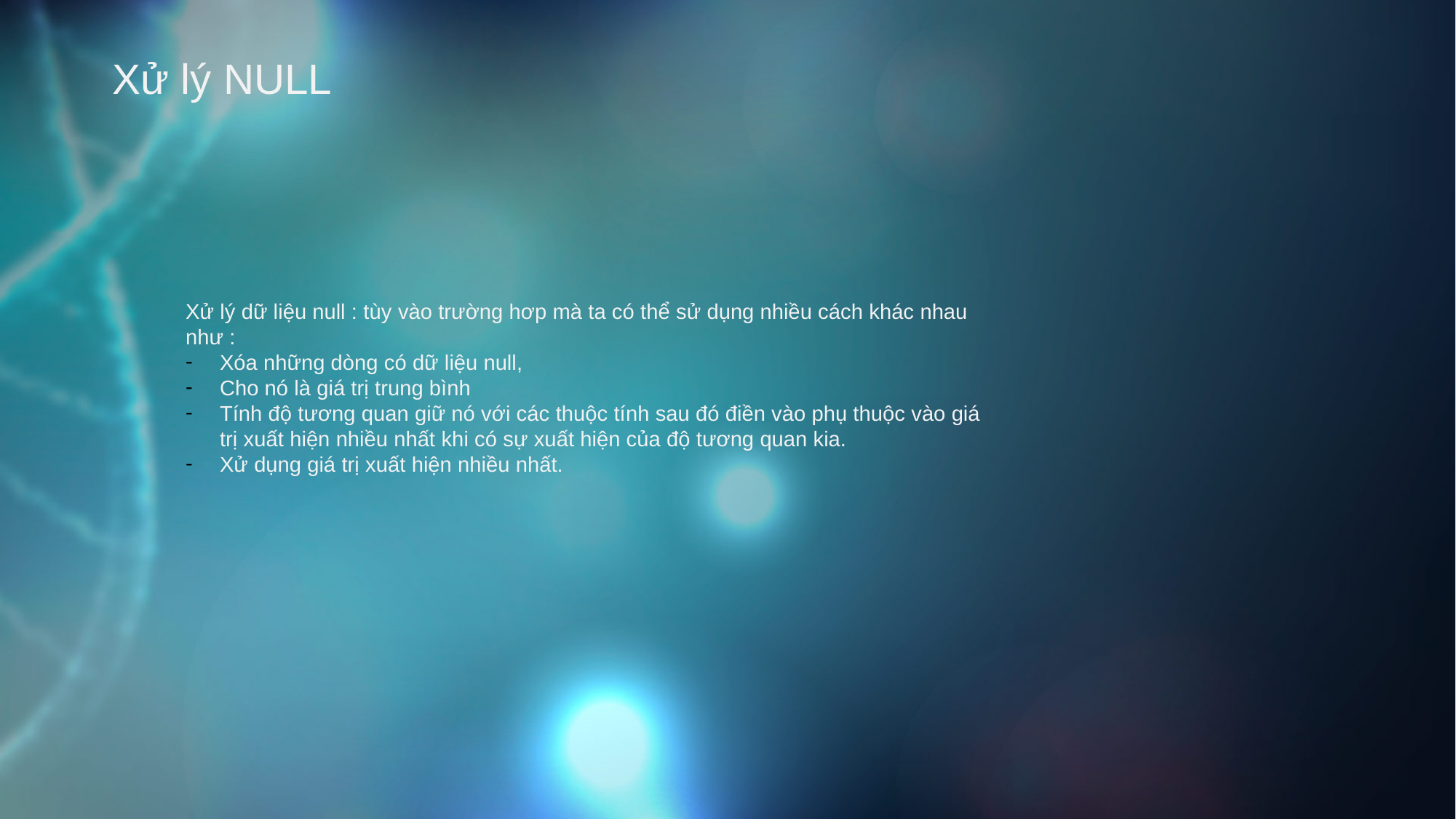

Xử lý NULL
#
Xử lý dữ liệu null : tùy vào trường hơp mà ta có thể sử dụng nhiều cách khác nhau như :
Xóa những dòng có dữ liệu null,
Cho nó là giá trị trung bình
Tính độ tương quan giữ nó với các thuộc tính sau đó điền vào phụ thuộc vào giá trị xuất hiện nhiều nhất khi có sự xuất hiện của độ tương quan kia.
Xử dụng giá trị xuất hiện nhiều nhất.